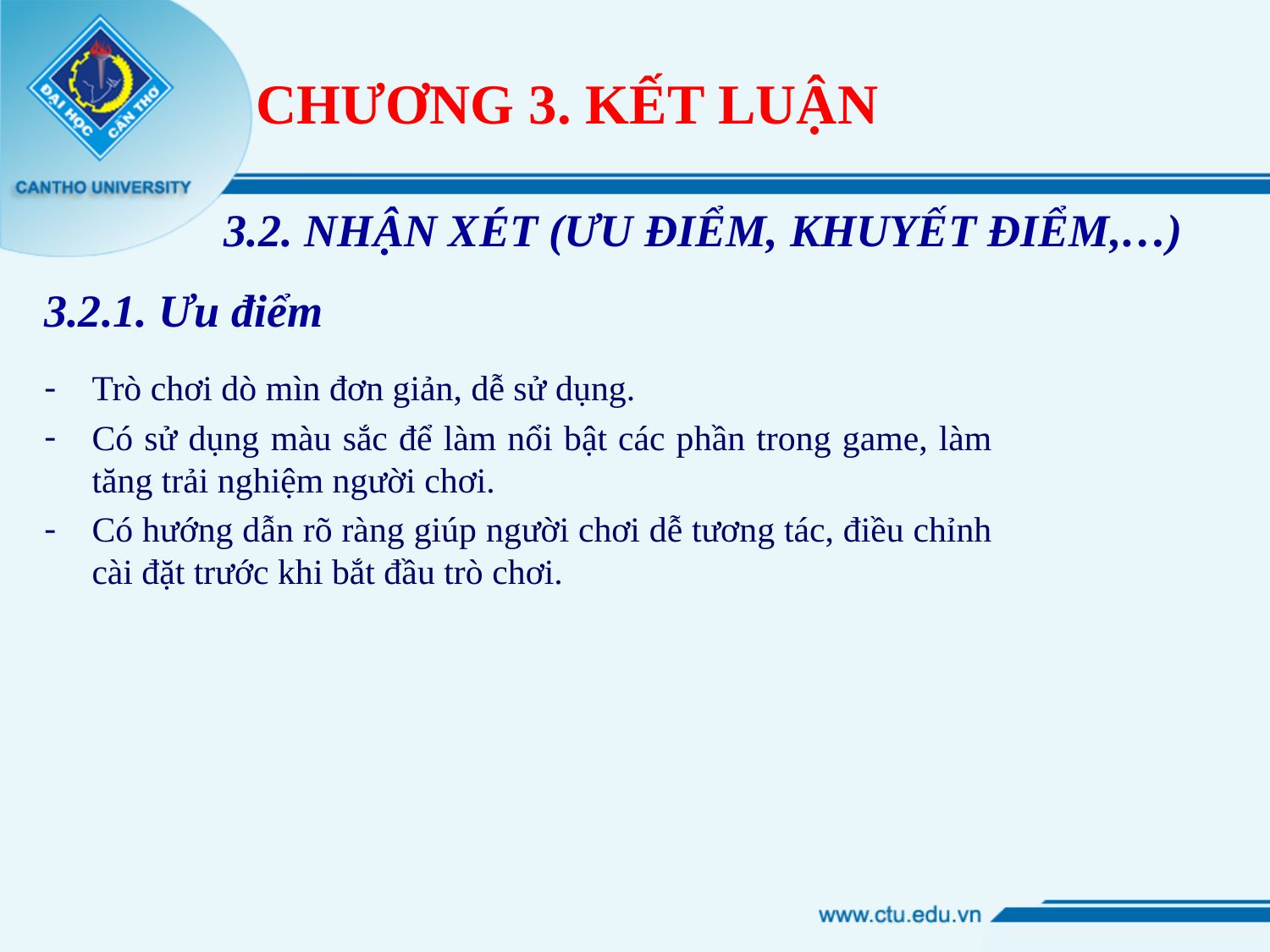

# CHƯƠNG 3. KẾT LUẬN
3.2. NHẬN XÉT (ƯU ĐIỂM, KHUYẾT ĐIỂM,…)
3.2.1. Ưu điểm
Trò chơi dò mìn đơn giản, dễ sử dụng.
Có sử dụng màu sắc để làm nổi bật các phần trong game, làm tăng trải nghiệm người chơi.
Có hướng dẫn rõ ràng giúp người chơi dễ tương tác, điều chỉnh cài đặt trước khi bắt đầu trò chơi.